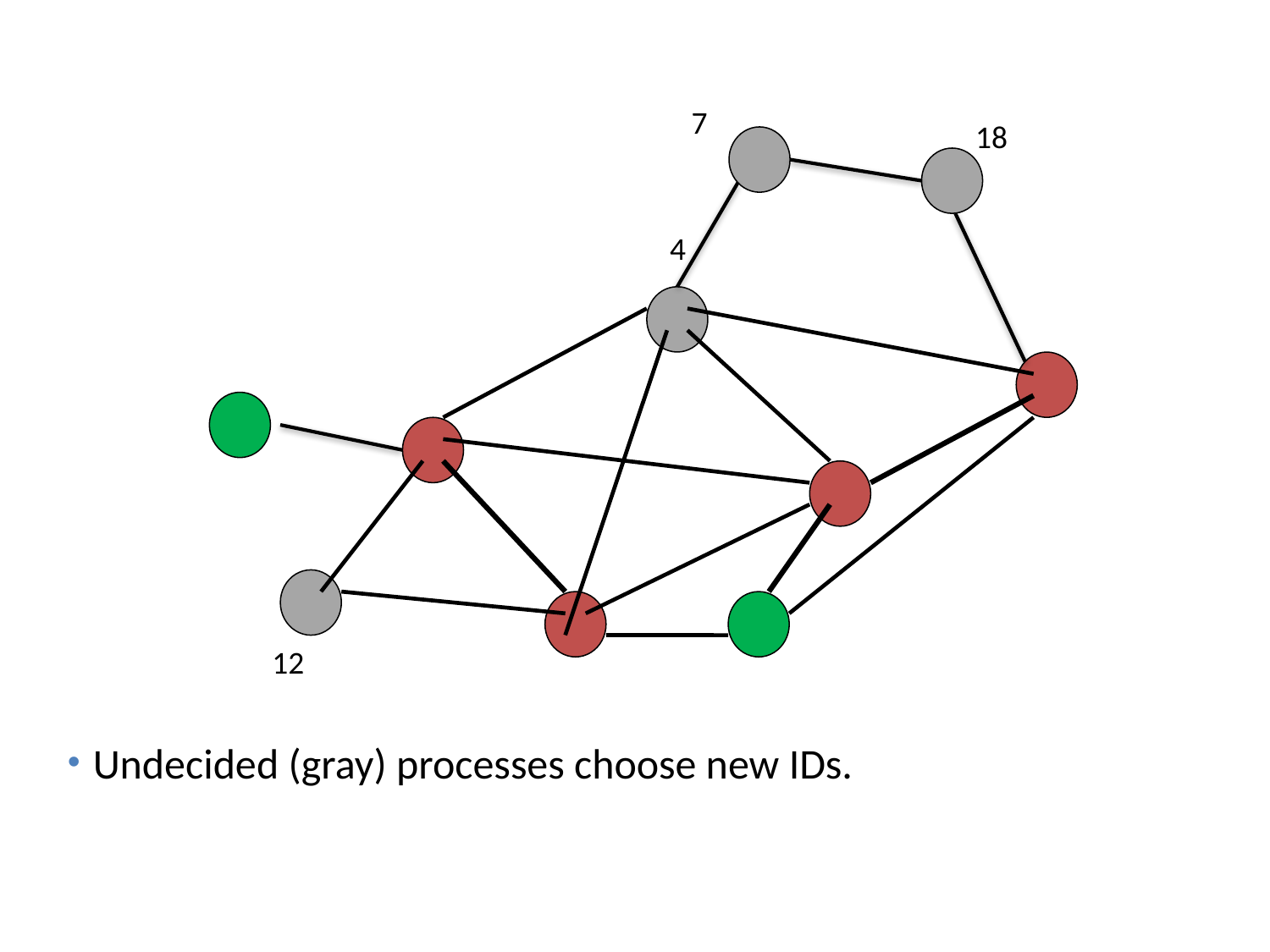

7
18

4

12
Undecided (gray) processes choose new IDs.